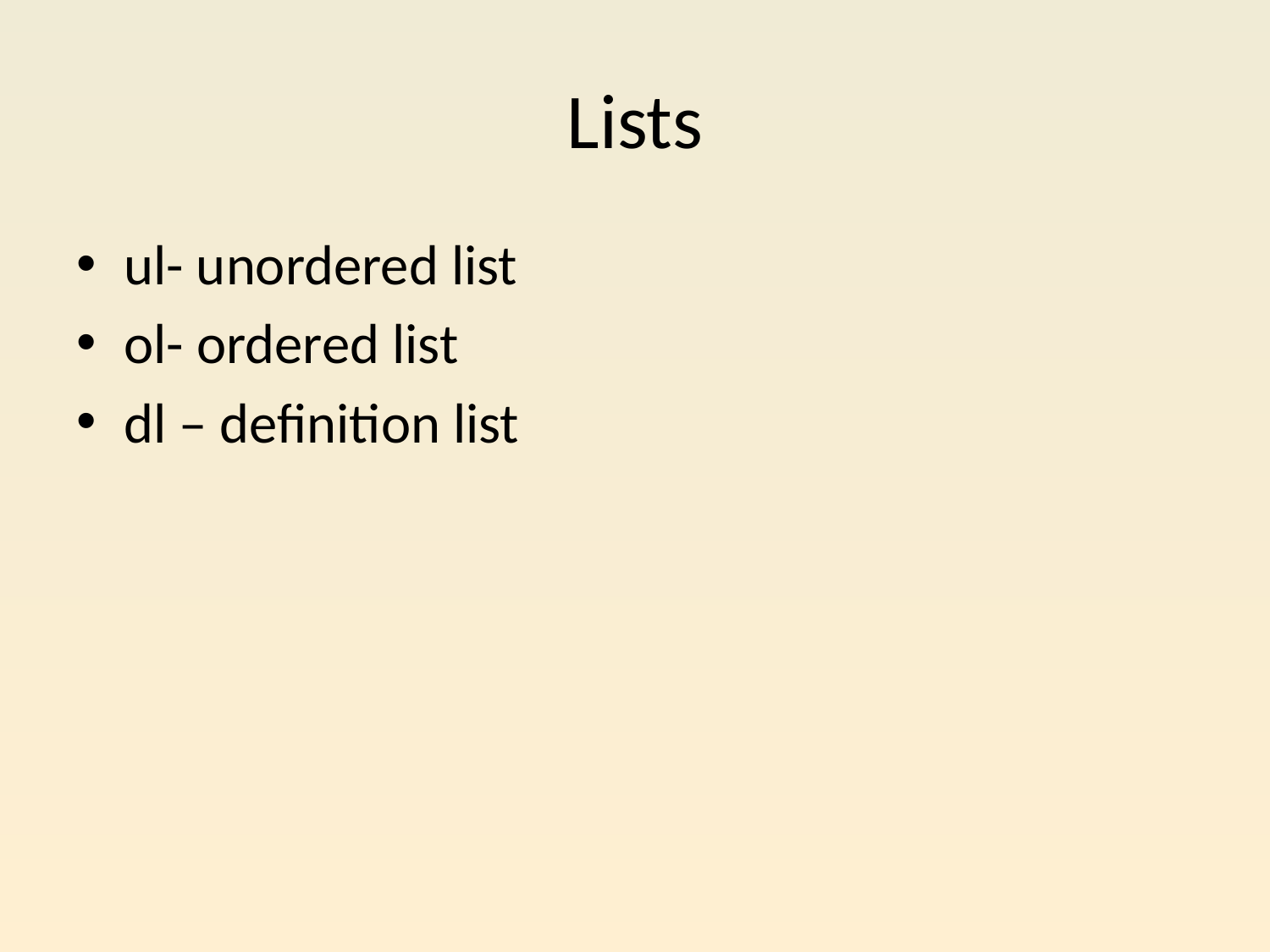

# Lists
ul- unordered list
ol- ordered list
dl – definition list